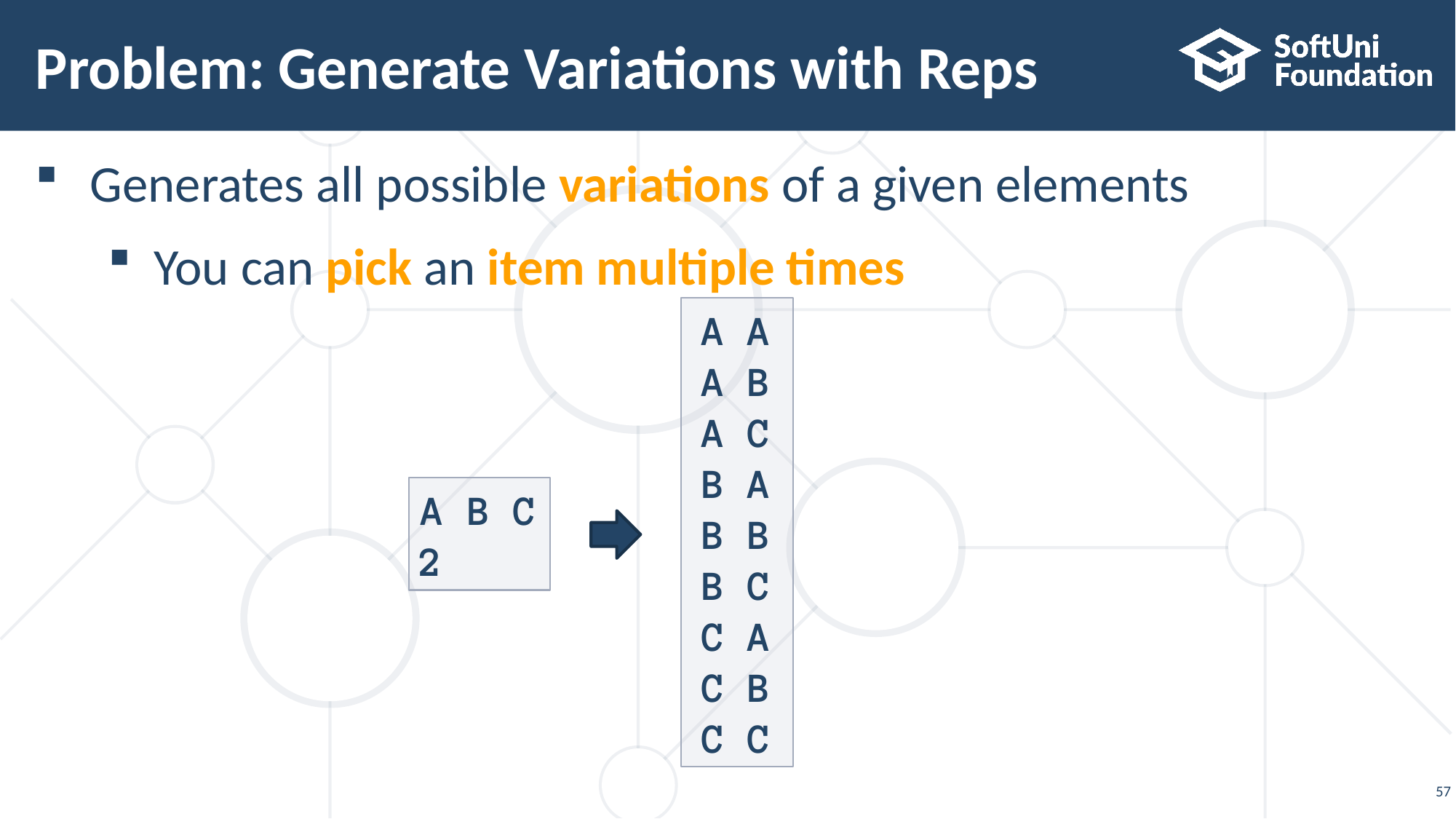

# Problem: Generate Variations with Reps
Generates all possible variations of a given elements
You can pick an item multiple times
A A
A B
A C
B A
B B
B C
C A
C B
C C
A B C
2

57